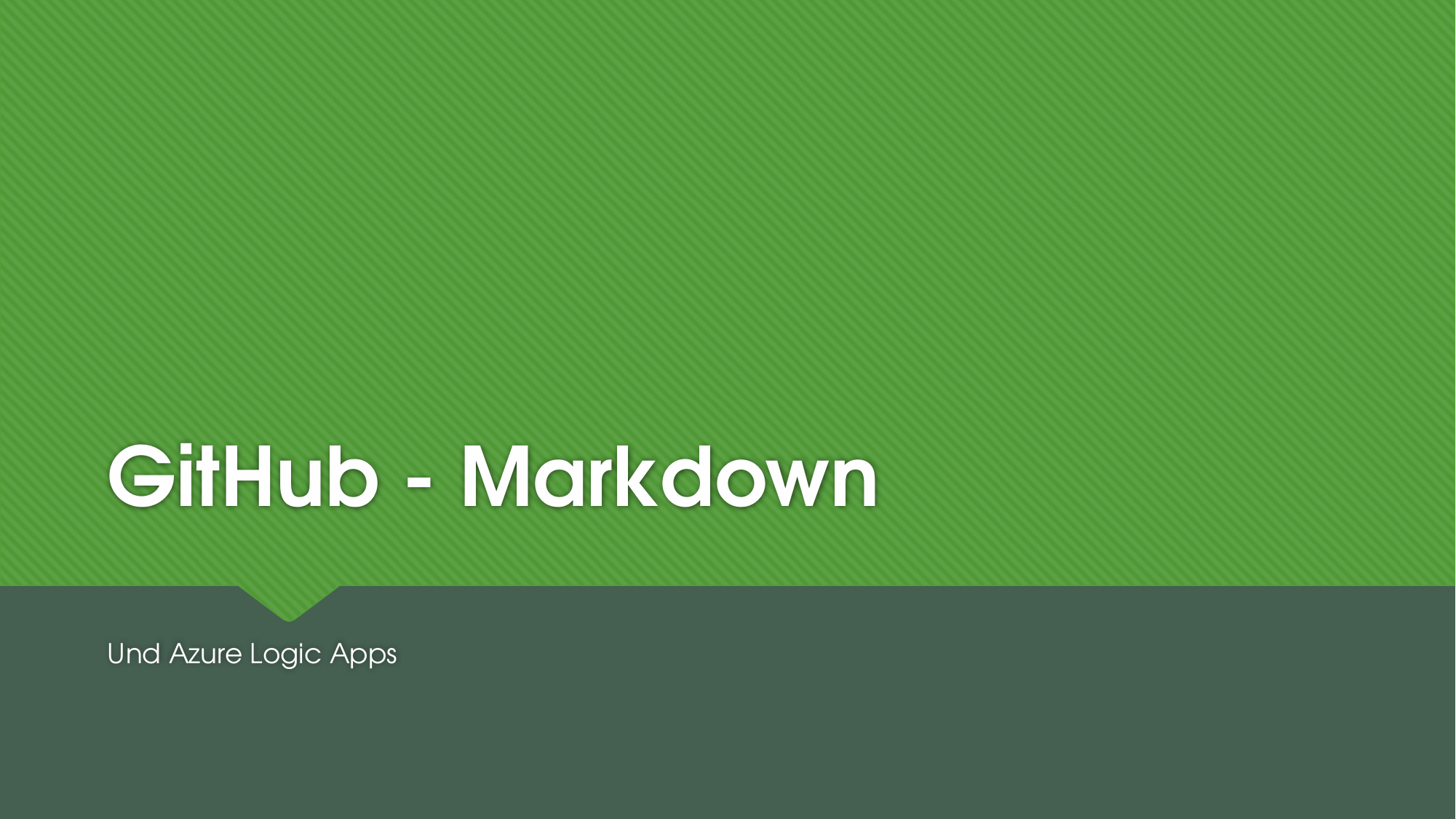

# GitHub - Markdown
Und Azure Logic Apps